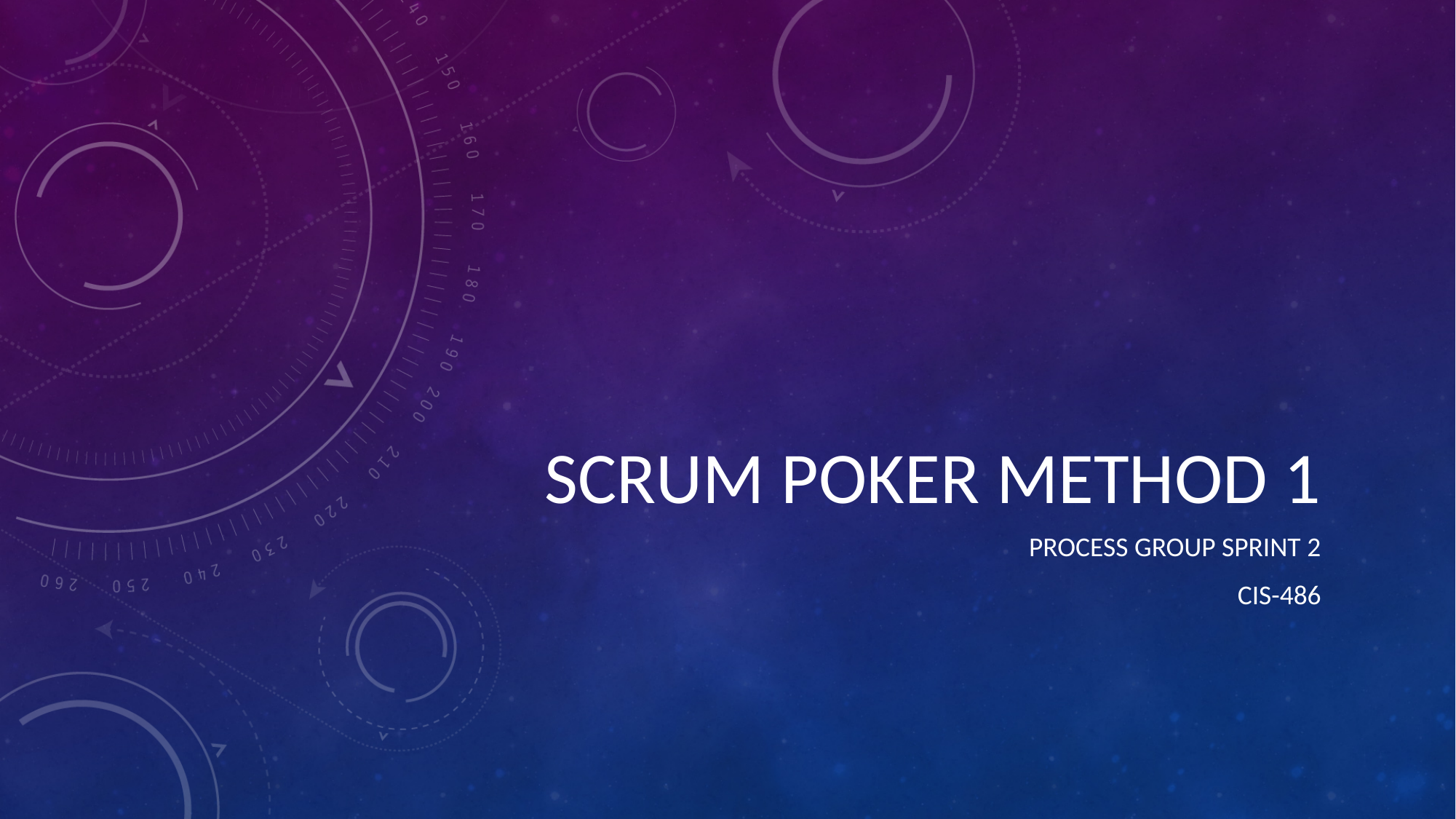

# Scrum Poker Method 1
Process Group Sprint 2
CIS-486